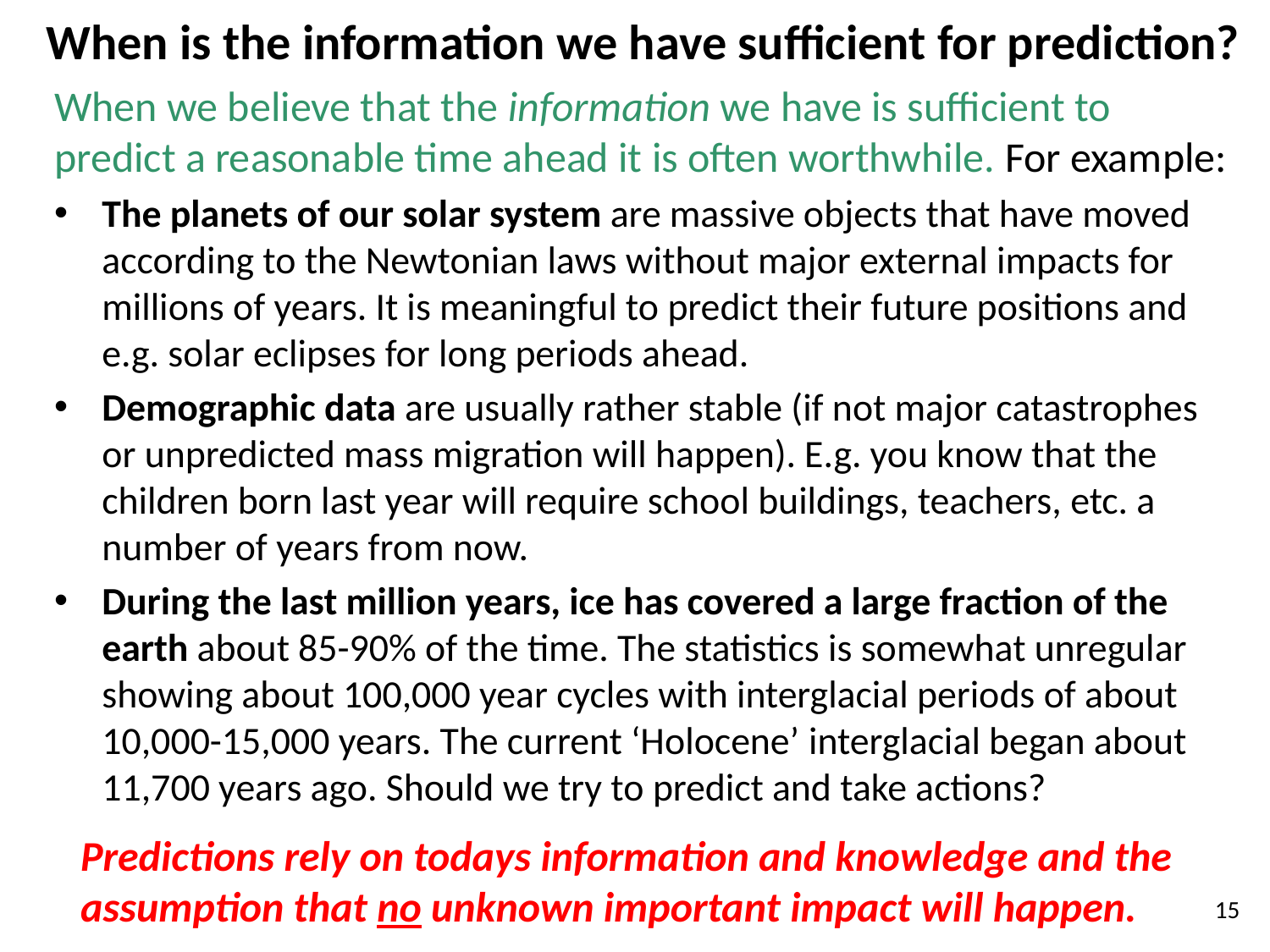

# When is the information we have sufficient for prediction?
When we believe that the information we have is sufficient to predict a reasonable time ahead it is often worthwhile. For example:
The planets of our solar system are massive objects that have moved according to the Newtonian laws without major external impacts for millions of years. It is meaningful to predict their future positions and e.g. solar eclipses for long periods ahead.
Demographic data are usually rather stable (if not major catastrophes or unpredicted mass migration will happen). E.g. you know that the children born last year will require school buildings, teachers, etc. a number of years from now.
During the last million years, ice has covered a large fraction of the earth about 85-90% of the time. The statistics is somewhat unregular showing about 100,000 year cycles with interglacial periods of about 10,000-15,000 years. The current ‘Holocene’ interglacial began about 11,700 years ago. Should we try to predict and take actions?
Predictions rely on todays information and knowledge and the assumption that no unknown important impact will happen.
15